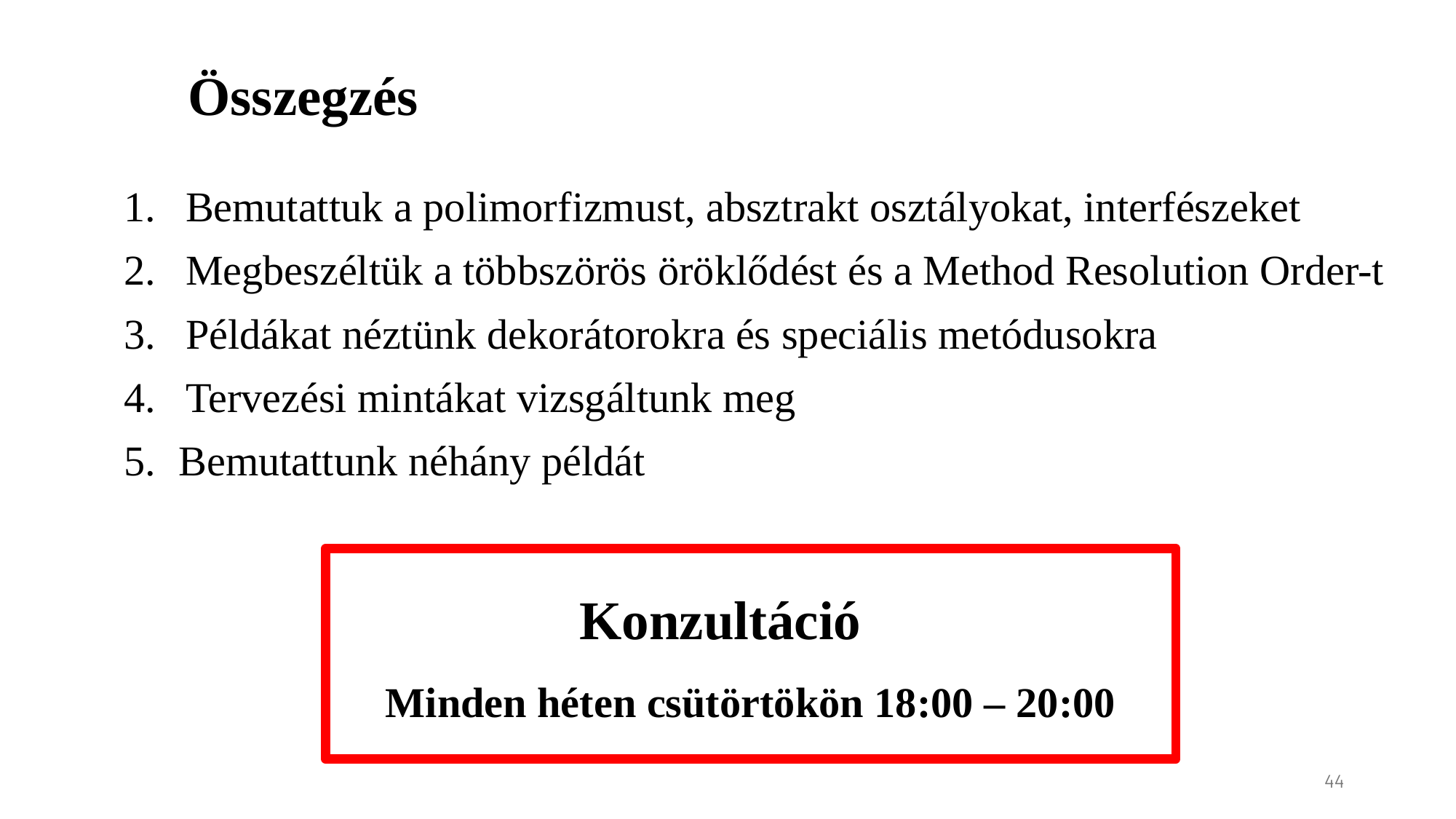

# Összegzés
Bemutattuk a polimorfizmust, absztrakt osztályokat, interfészeket
Megbeszéltük a többszörös öröklődést és a Method Resolution Order-t
Példákat néztünk dekorátorokra és speciális metódusokra
Tervezési mintákat vizsgáltunk meg
Bemutattunk néhány példát

Minden héten csütörtökön 18:00 – 20:00

Konzultáció
44